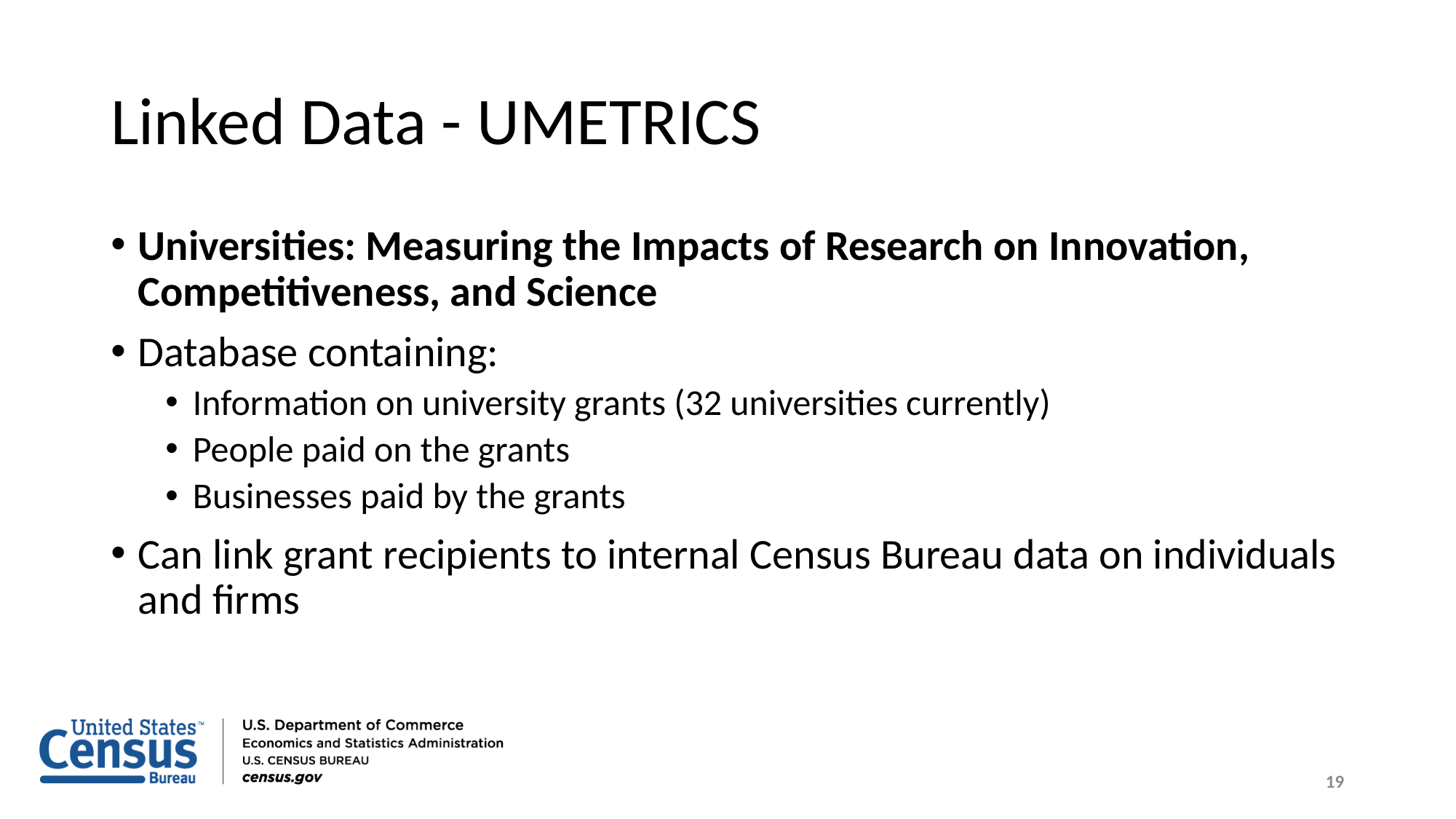

# Linked Data - UMETRICS
Universities: Measuring the Impacts of Research on Innovation, Competitiveness, and Science
Database containing:
Information on university grants (32 universities currently)
People paid on the grants
Businesses paid by the grants
Can link grant recipients to internal Census Bureau data on individuals and firms
19